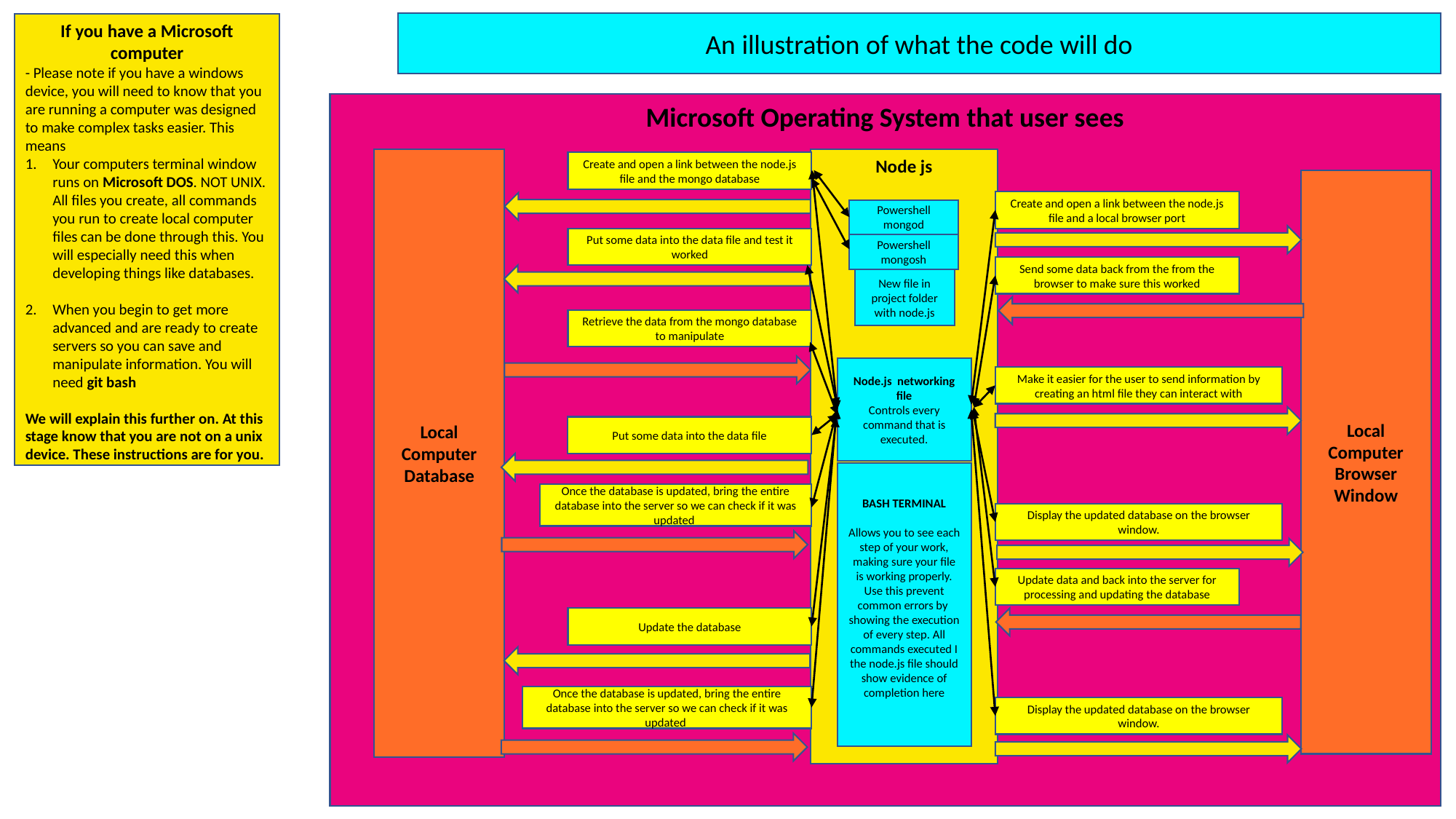

An illustration of what the code will do
If you have a Microsoft computer
- Please note if you have a windows device, you will need to know that you are running a computer was designed to make complex tasks easier. This means
Your computers terminal window runs on Microsoft DOS. NOT UNIX. All files you create, all commands you run to create local computer files can be done through this. You will especially need this when developing things like databases.

When you begin to get more advanced and are ready to create servers so you can save and manipulate information. You will need git bash

We will explain this further on. At this stage know that you are not on a unix device. These instructions are for you.
Microsoft Operating System that user sees
Local Computer Database
Node js

Create and open a link between the node.js file and the mongo database
Local Computer Browser Window
Create and open a link between the node.js file and a local browser port

Powershell mongod

Put some data into the data file and test it worked
Powershell mongosh
Send some data back from the from the browser to make sure this worked

New file in project folder with node.js

Retrieve the data from the mongo database to manipulate

Node.js  networking file
Controls every command that is executed.
Make it easier for the user to send information by creating an html file they can interact with

Put some data into the data file

BASH TERMINAL

Allows you to see each step of your work, making sure your file is working properly. Use this prevent common errors by  showing the execution of every step. All commands executed I the node.js file should show evidence of completion here

Once the database is updated, bring the entire database into the server so we can check if it was updated
Display the updated database on the browser window.

Update data and back into the server for processing and updating the database
Update the database

Once the database is updated, bring the entire database into the server so we can check if it was updated
Display the updated database on the browser window.